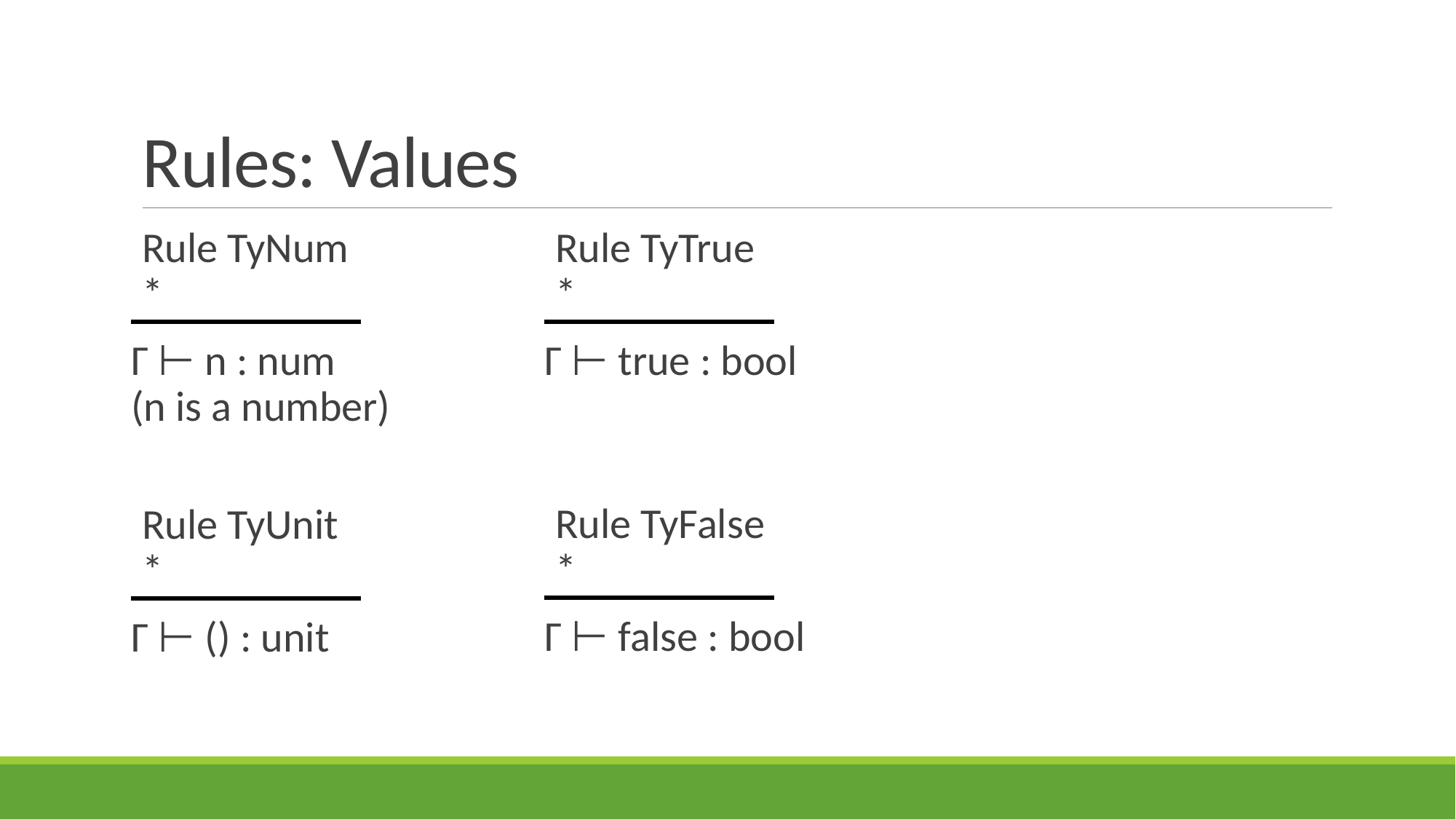

# Rules: Values
Rule TyNum
*
Γ ⊢ n : num
(n is a number)
Rule TyTrue
*
Γ ⊢ true : bool
Rule TyFalse
*
Γ ⊢ false : bool
Rule TyUnit
*
Γ ⊢ () : unit